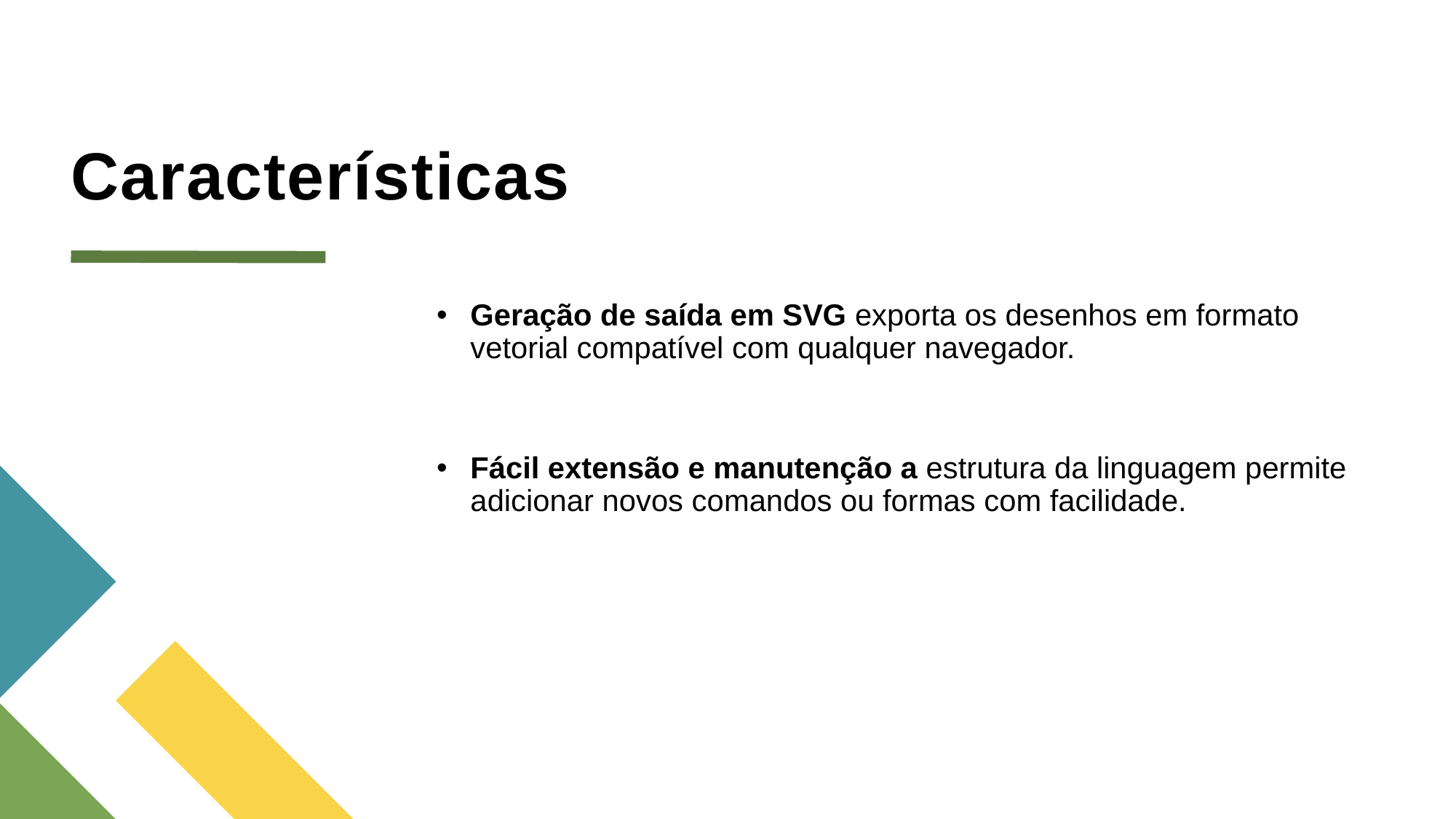

# Características
Geração de saída em SVG exporta os desenhos em formato vetorial compatível com qualquer navegador.

Fácil extensão e manutenção a estrutura da linguagem permite adicionar novos comandos ou formas com facilidade.